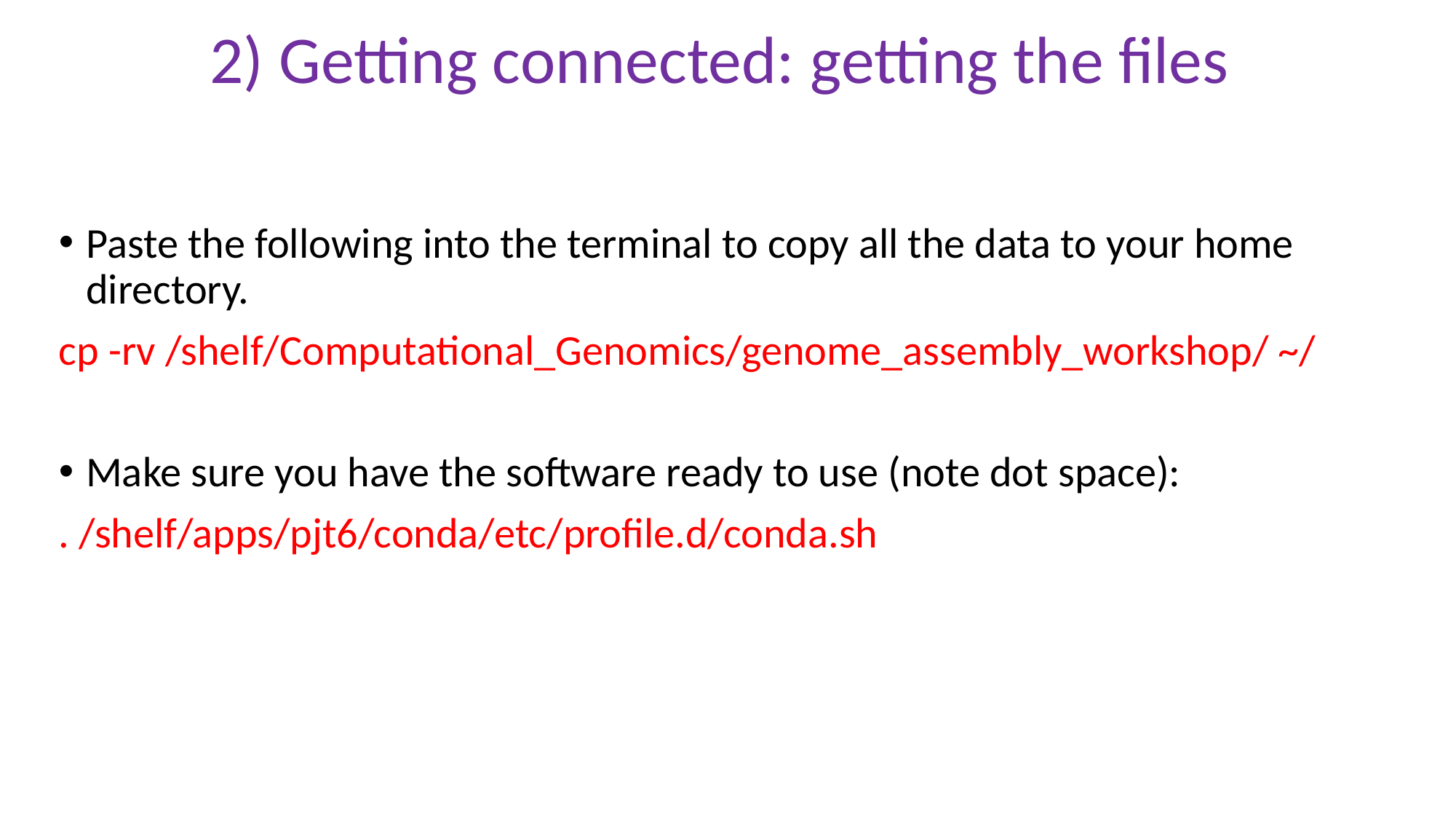

# 2) Getting connected: getting the files

Paste the following into the terminal to copy all the data to your home directory.
cp -rv /shelf/Computational_Genomics/genome_assembly_workshop/ ~/

Make sure you have the software ready to use (note dot space):
. /shelf/apps/pjt6/conda/etc/profile.d/conda.sh